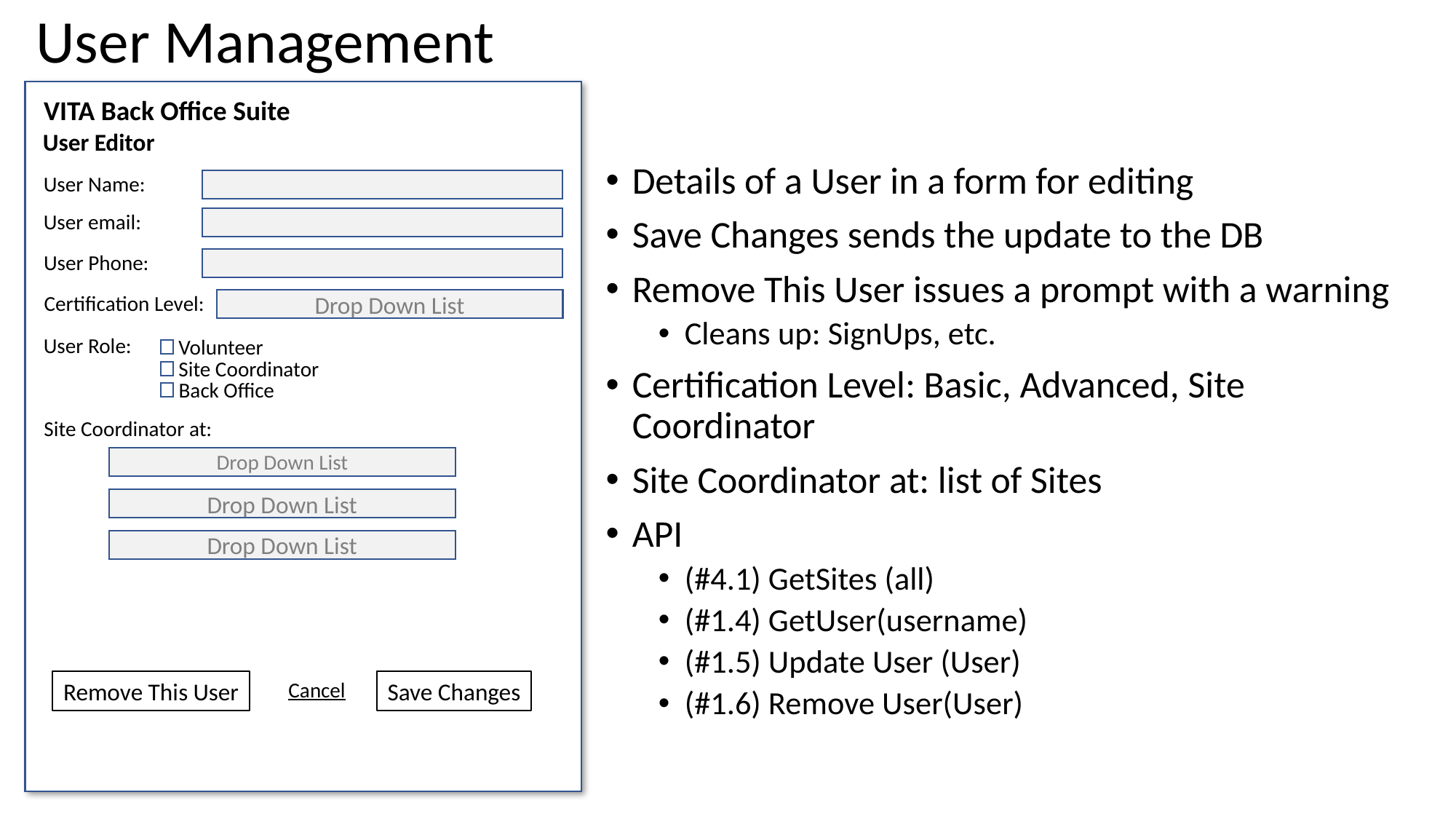

# User Management

VITA Back Office Suite
User Editor
Details of a User in a form for editing
Save Changes sends the update to the DB
Remove This User issues a prompt with a warning
Cleans up: SignUps, etc.
Certification Level: Basic, Advanced, Site Coordinator
Site Coordinator at: list of Sites
API
(#4.1) GetSites (all)
(#1.4) GetUser(username)
(#1.5) Update User (User)
(#1.6) Remove User(User)
User Name:

User email:

User Phone:

Certification Level:
Drop Down List
User Role:
Volunteer

Site Coordinator

Back Office

Site Coordinator at:
Drop Down List
Drop Down List
Drop Down List
Remove This User
Cancel
Save Changes